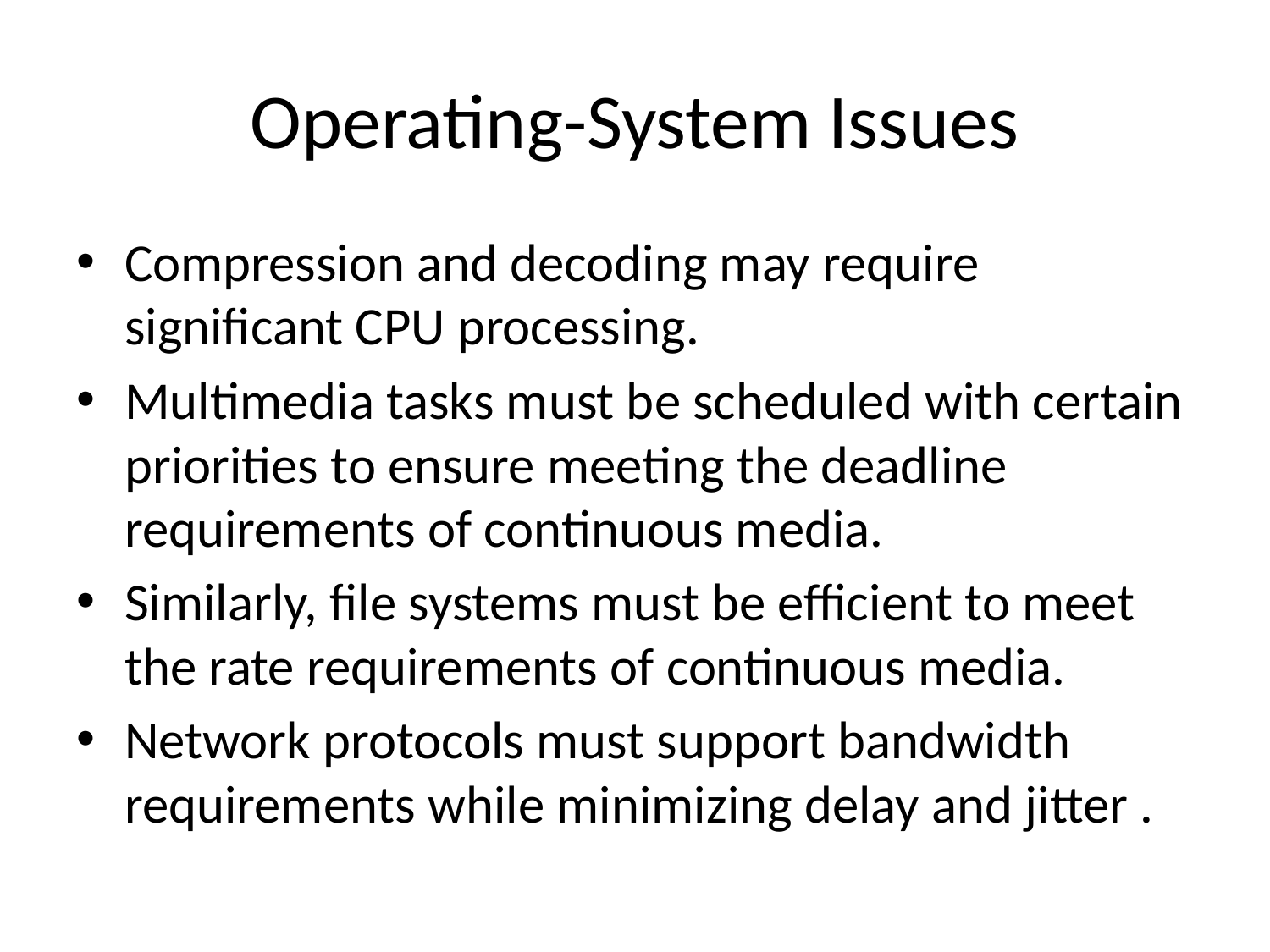

# Operating-System Issues
Compression and decoding may require significant CPU processing.
Multimedia tasks must be scheduled with certain priorities to ensure meeting the deadline requirements of continuous media.
Similarly, file systems must be efficient to meet the rate requirements of continuous media.
Network protocols must support bandwidth requirements while minimizing delay and jitter .